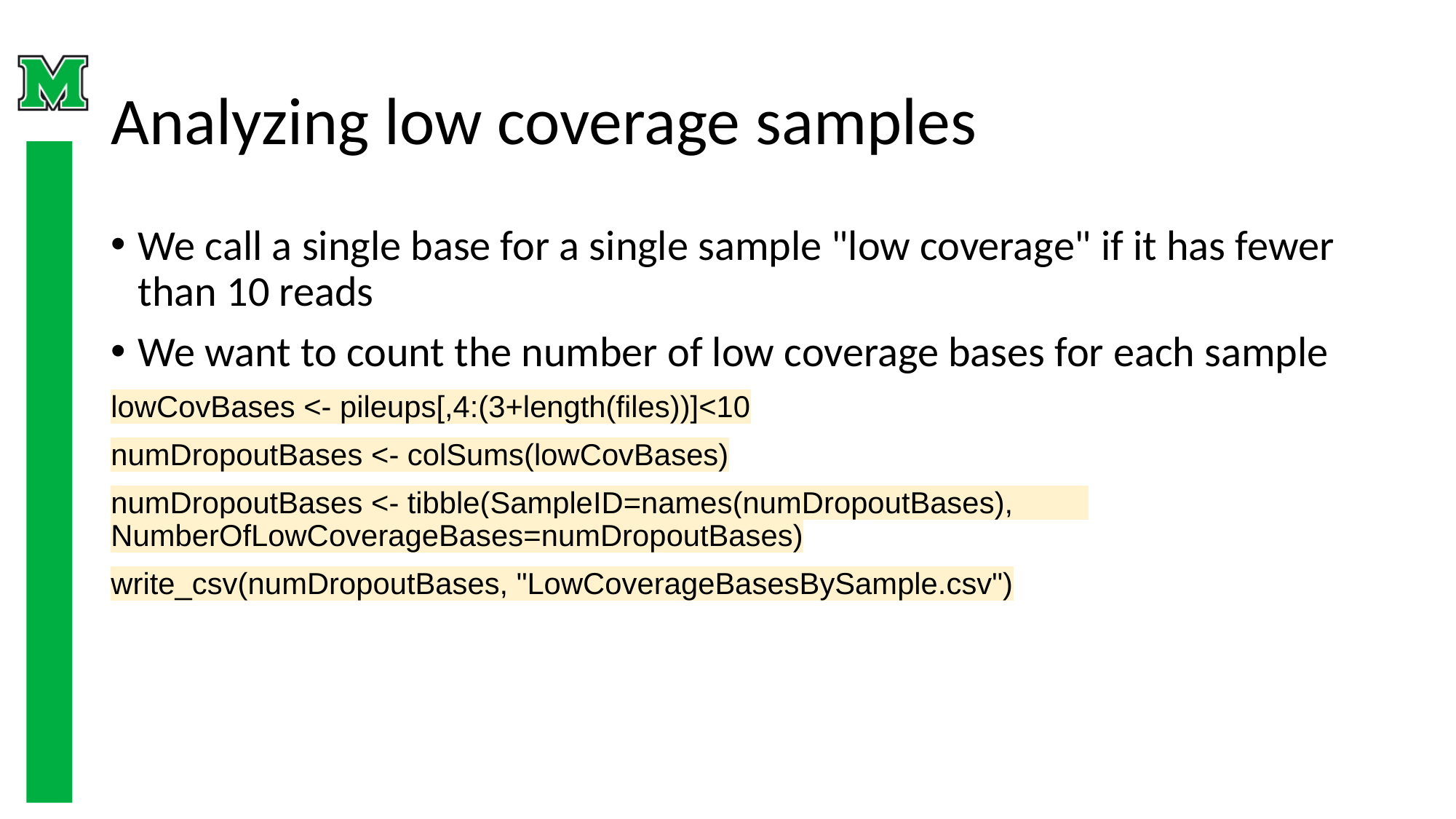

# Analyzing low coverage samples
We call a single base for a single sample "low coverage" if it has fewer than 10 reads
We want to count the number of low coverage bases for each sample
lowCovBases <- pileups[,4:(3+length(files))]<10
numDropoutBases <- colSums(lowCovBases)
numDropoutBases <- tibble(SampleID=names(numDropoutBases),         	NumberOfLowCoverageBases=numDropoutBases)
write_csv(numDropoutBases, "LowCoverageBasesBySample.csv")